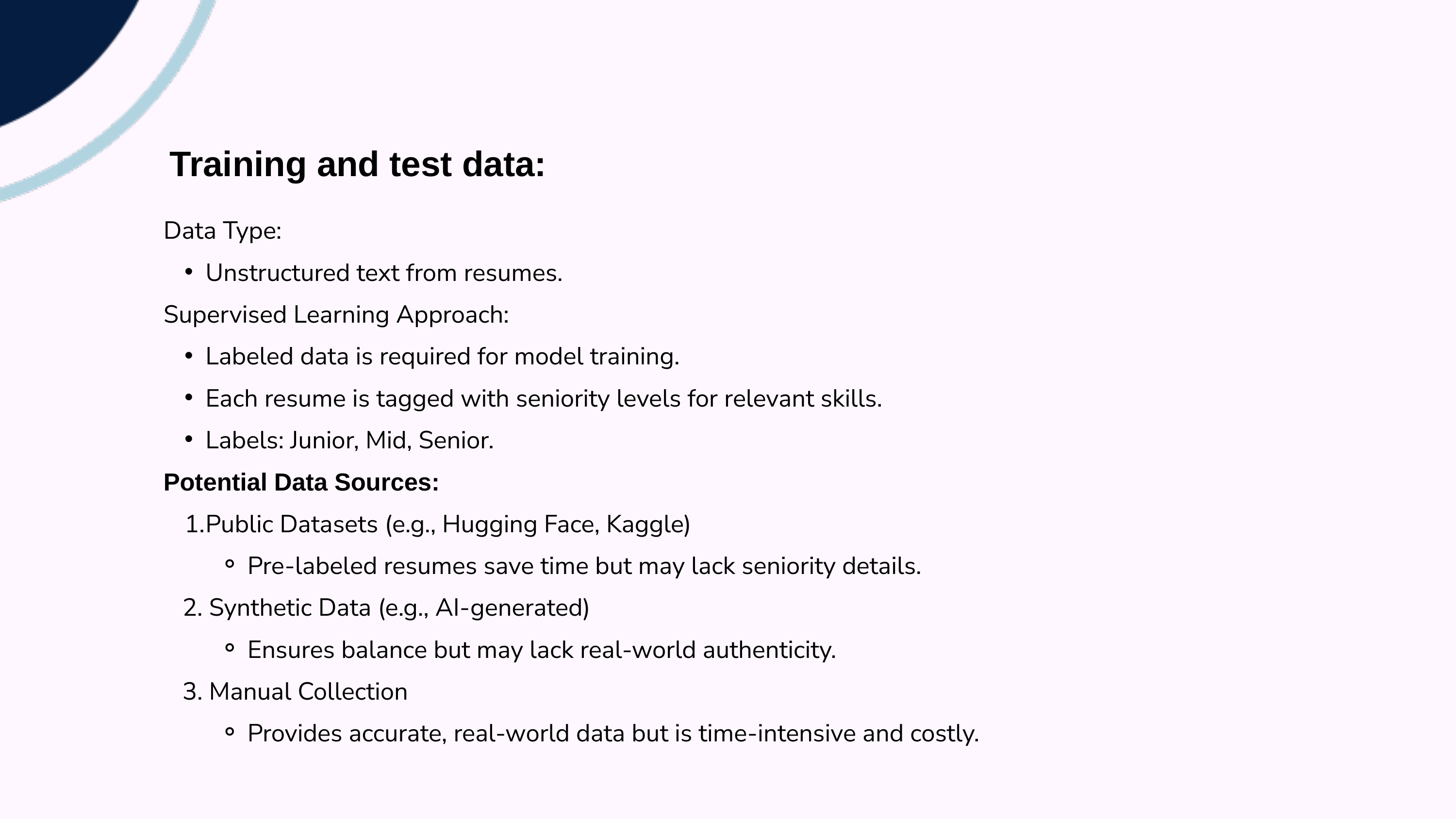

Training and test data:
Data Type:

Unstructured text from resumes.

Supervised Learning Approach:

Labeled data is required for model training.

Each resume is tagged with seniority levels for relevant skills.

Labels: Junior, Mid, Senior.

Potential Data Sources:

Public Datasets (e.g., Hugging Face, Kaggle)

Pre-labeled resumes save time but may lack seniority details.

   2. Synthetic Data (e.g., AI-generated)

Ensures balance but may lack real-world authenticity.

   3. Manual Collection

Provides accurate, real-world data but is time-intensive and costly.